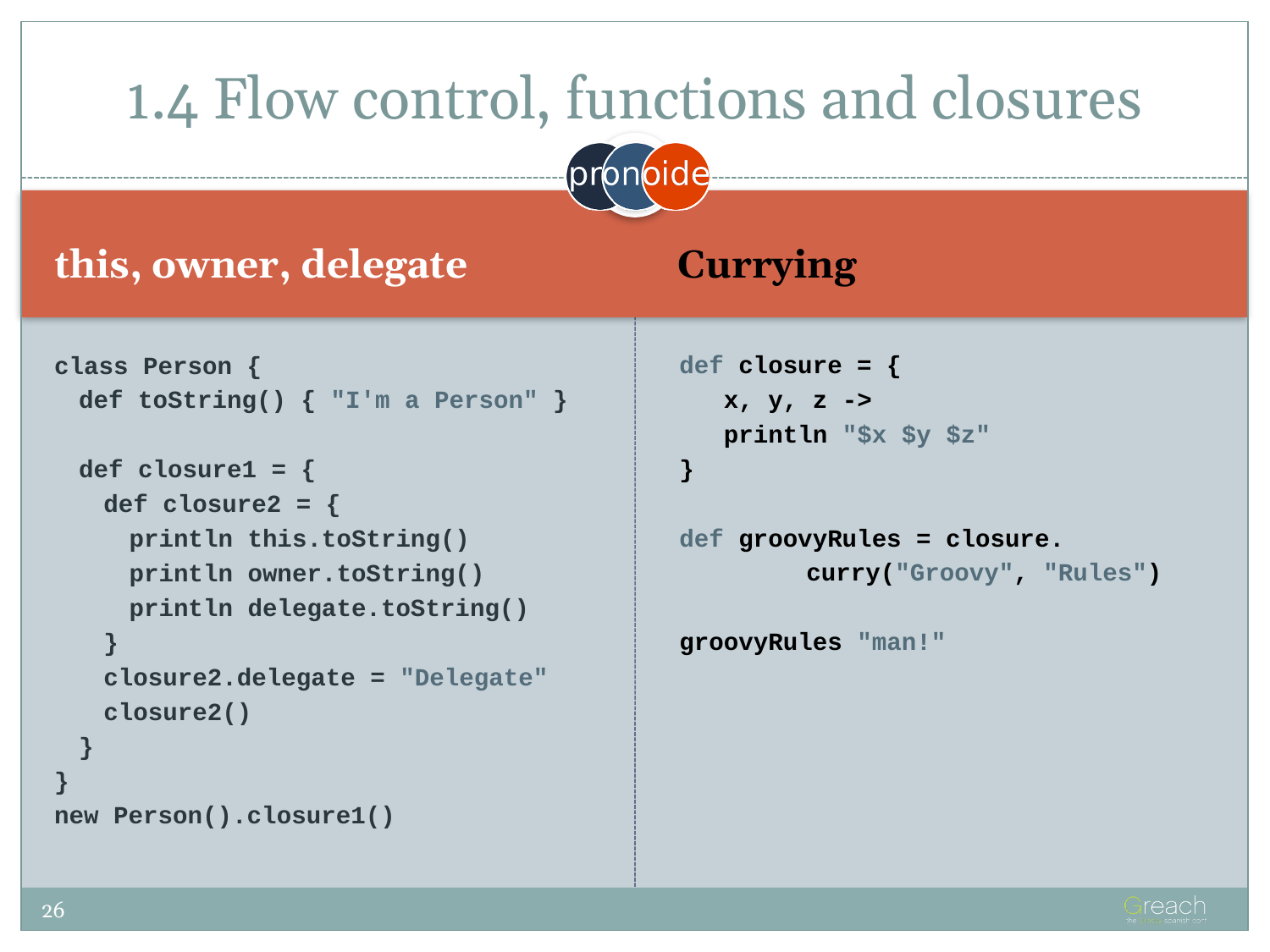

# 1.4 Flow control, functions and closures
this, owner, delegate
Currying
class Person {
def toString() { "I'm a Person" }

def closure1 = {
def closure2 = {
println this.toString()
println owner.toString()
println delegate.toString()
}
closure2.delegate = "Delegate"
closure2()
}
}
new Person().closure1()
def closure = {
   x, y, z ->
   println "$x $y $z"
}

def groovyRules = closure.
	curry("Groovy", "Rules")

groovyRules "man!"